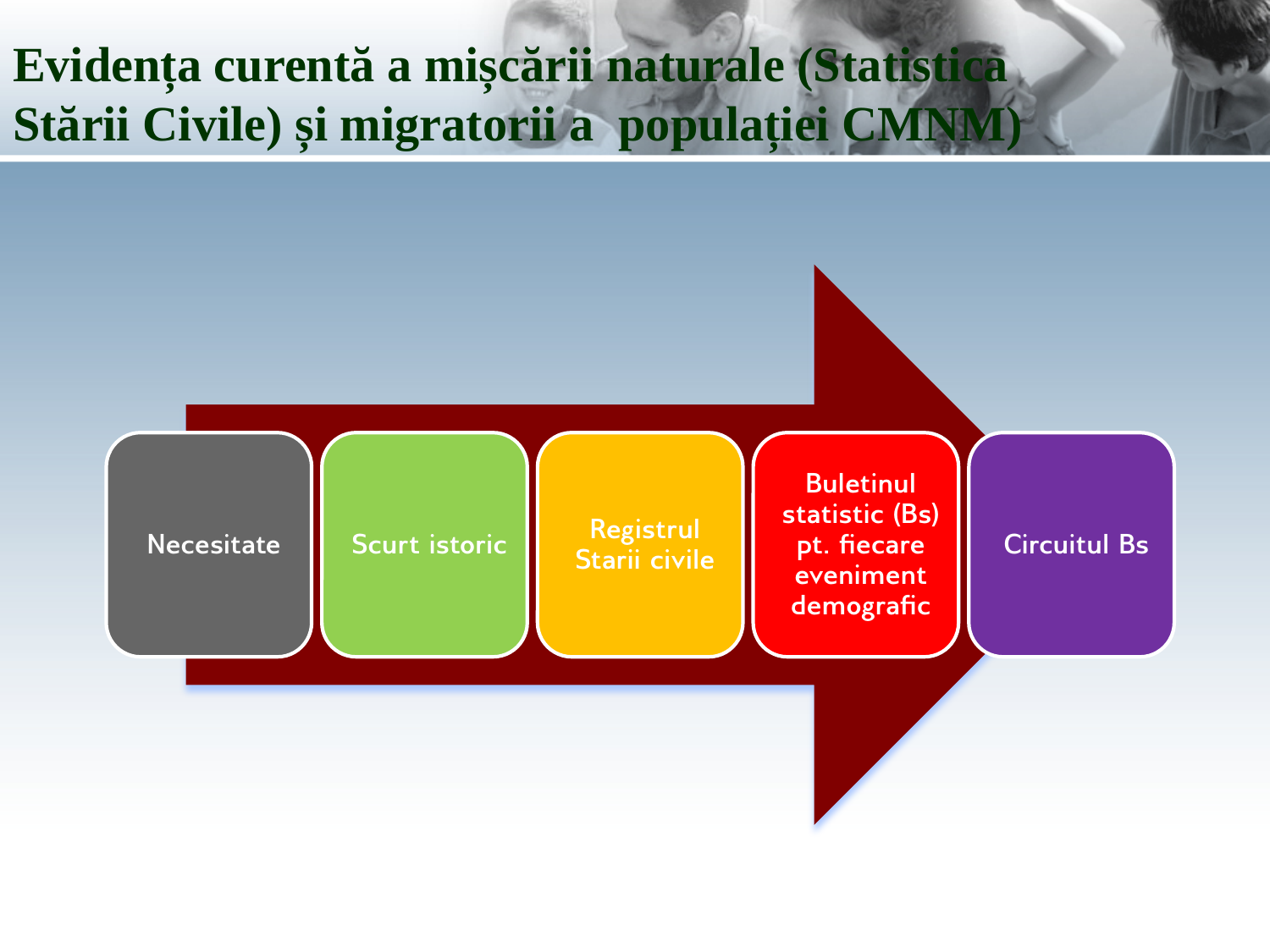

# Evidența curentă a mișcării naturale (Statistica Stării Civile) și migratorii a  populației CMNM)
Necesitate
Scurt istoric
Registrul Starii civile
Buletinul statistic (Bs) pt. fiecare eveniment demografic
Circuitul Bs